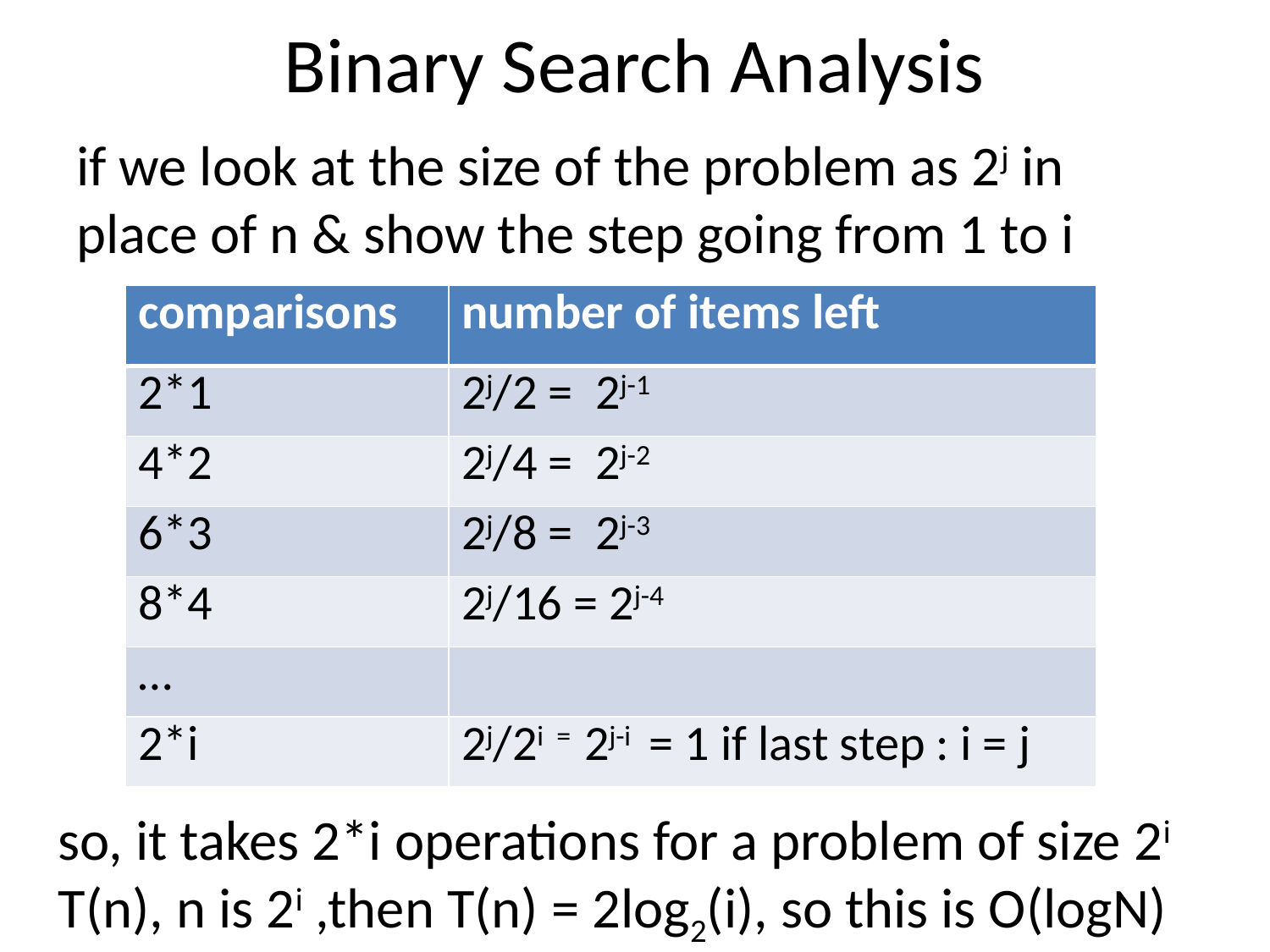

# Binary Search Analysis
if we look at the size of the problem as 2j in place of n & show the step going from 1 to i
| comparisons | number of items left |
| --- | --- |
| 2\*1 | 2j/2 = 2j-1 |
| 4\*2 | 2j/4 = 2j-2 |
| 6\*3 | 2j/8 = 2j-3 |
| 8\*4 | 2j/16 = 2j-4 |
| … |  |
| 2\*i | 2j/2i = 2j-i = 1 if last step : i = j |
so, it takes 2*i operations for a problem of size 2i
T(n), n is 2i ,then T(n) = 2log2(i), so this is O(logN)
 ,